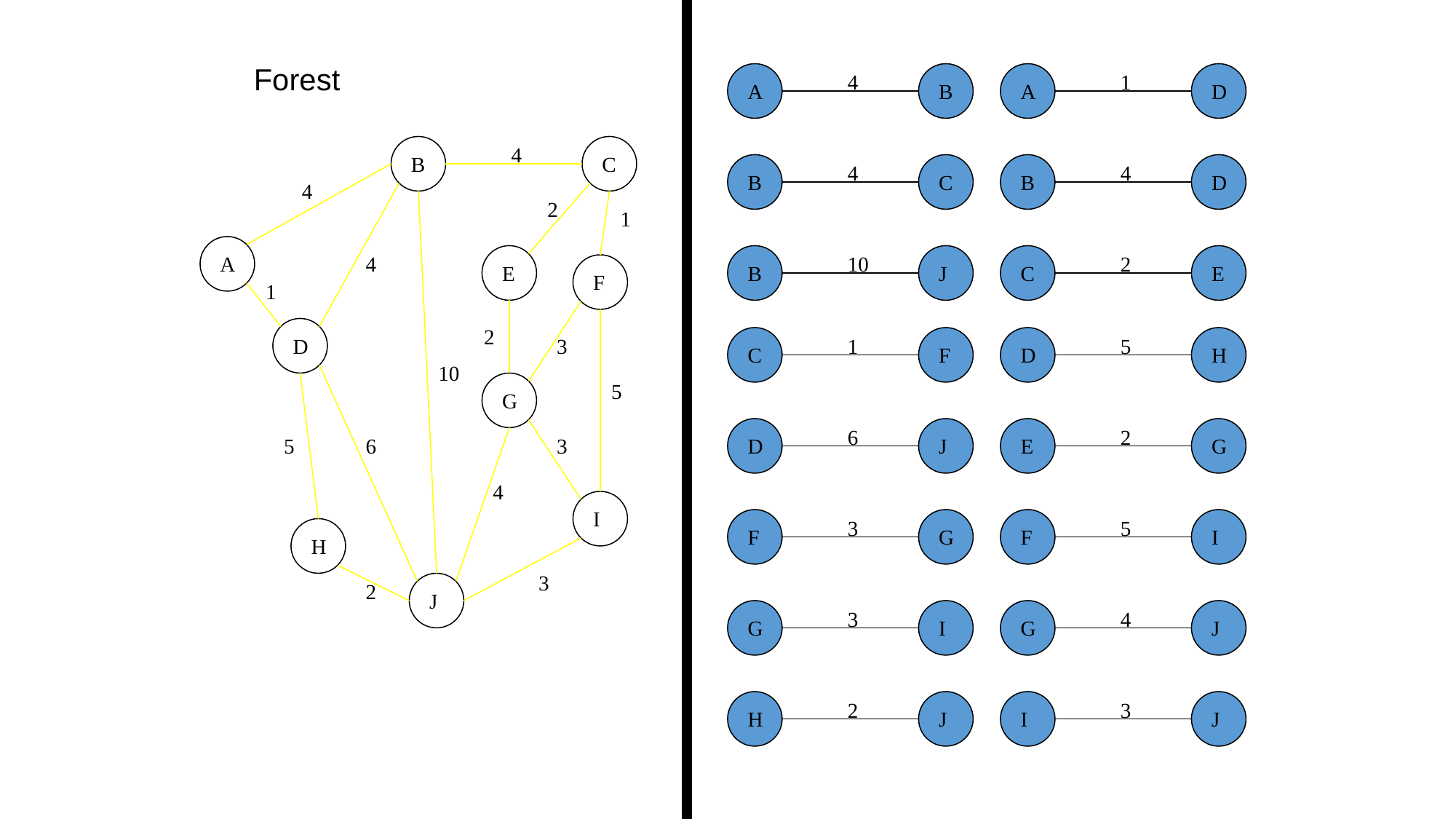

Forest

4
1
A
B
A
D

4
B
C

4
4
B
C
B
D
4
2
1

A
4
10
2

E
B
J
C
E
F
1

2

D
3
1
5
C
F
D
H
10

5
G

6
2
5
6
3
D
J
E
G
4

I

3
5

F
G
F
I
H
3

2
J

3
4
G
I
G
J

2
3
H
J
I
J